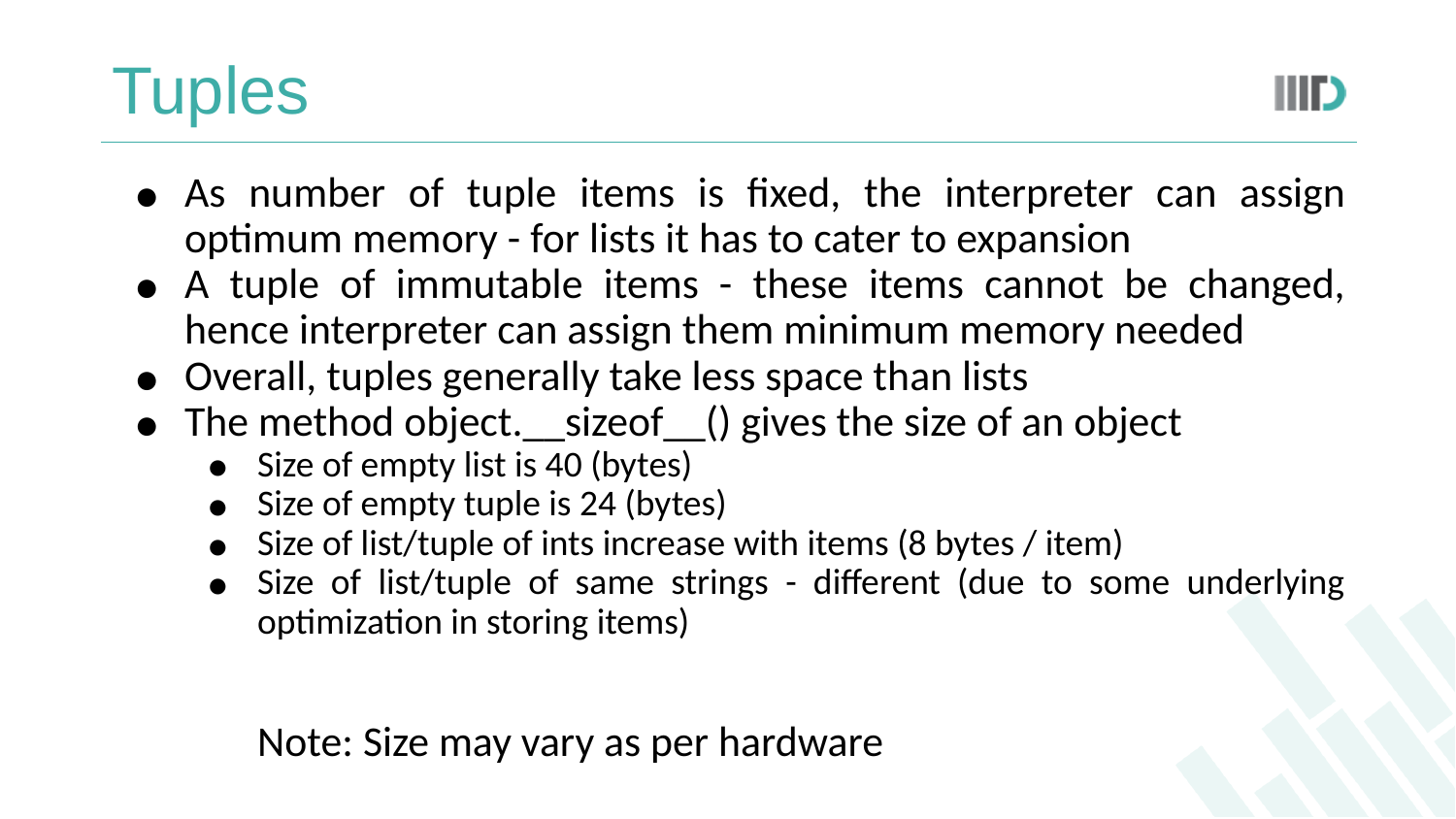

# Tuples
As number of tuple items is fixed, the interpreter can assign optimum memory - for lists it has to cater to expansion
A tuple of immutable items - these items cannot be changed, hence interpreter can assign them minimum memory needed
Overall, tuples generally take less space than lists
The method object.__sizeof__() gives the size of an object
Size of empty list is 40 (bytes)
Size of empty tuple is 24 (bytes)
Size of list/tuple of ints increase with items (8 bytes / item)
Size of list/tuple of same strings - different (due to some underlying optimization in storing items)

Note: Size may vary as per hardware